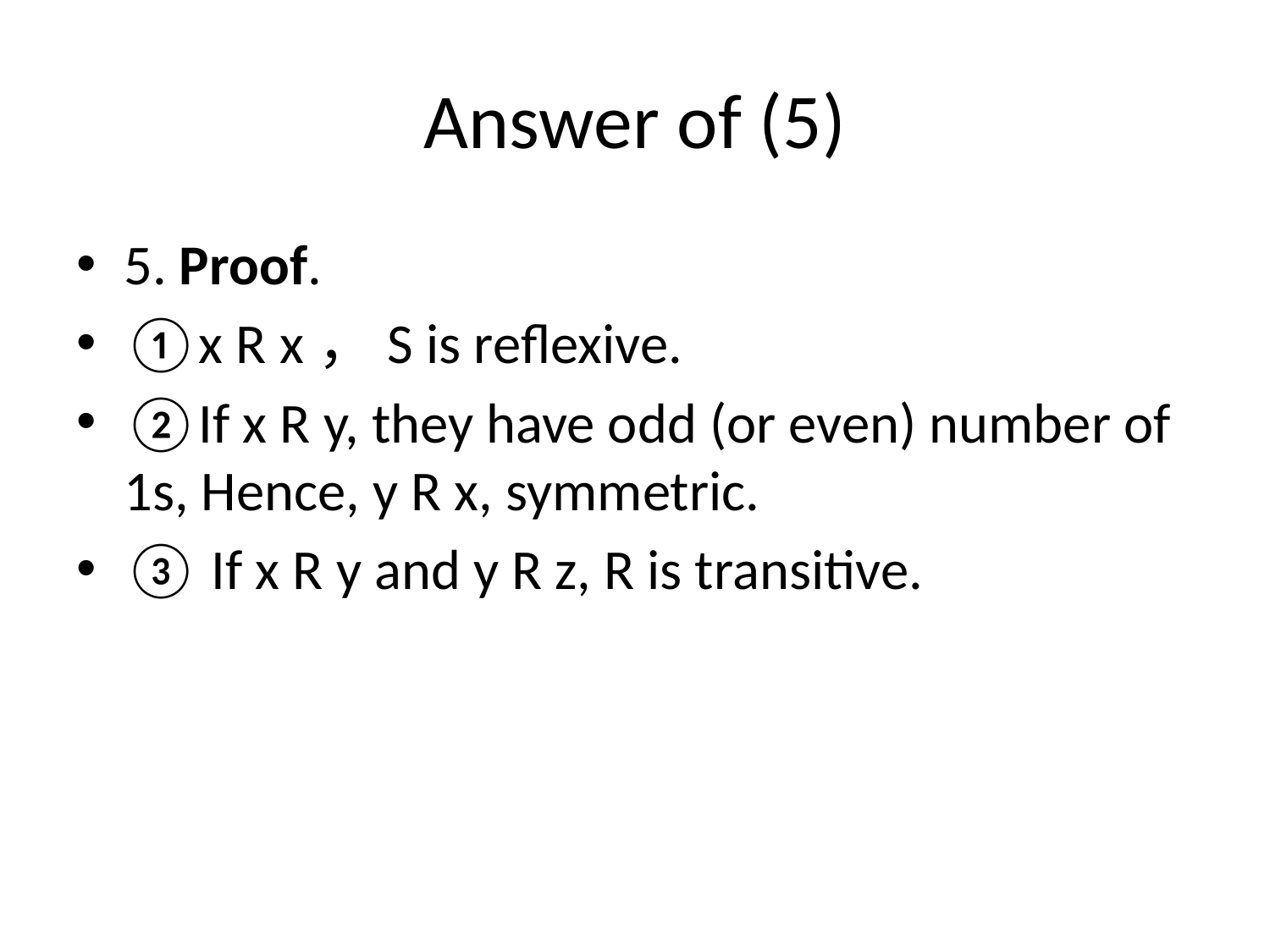

# Answer of (5)
5. Proof.
①x R x，S is reflexive.
②If x R y, they have odd (or even) number of 1s, Hence, y R x, symmetric.
③ If x R y and y R z, R is transitive.